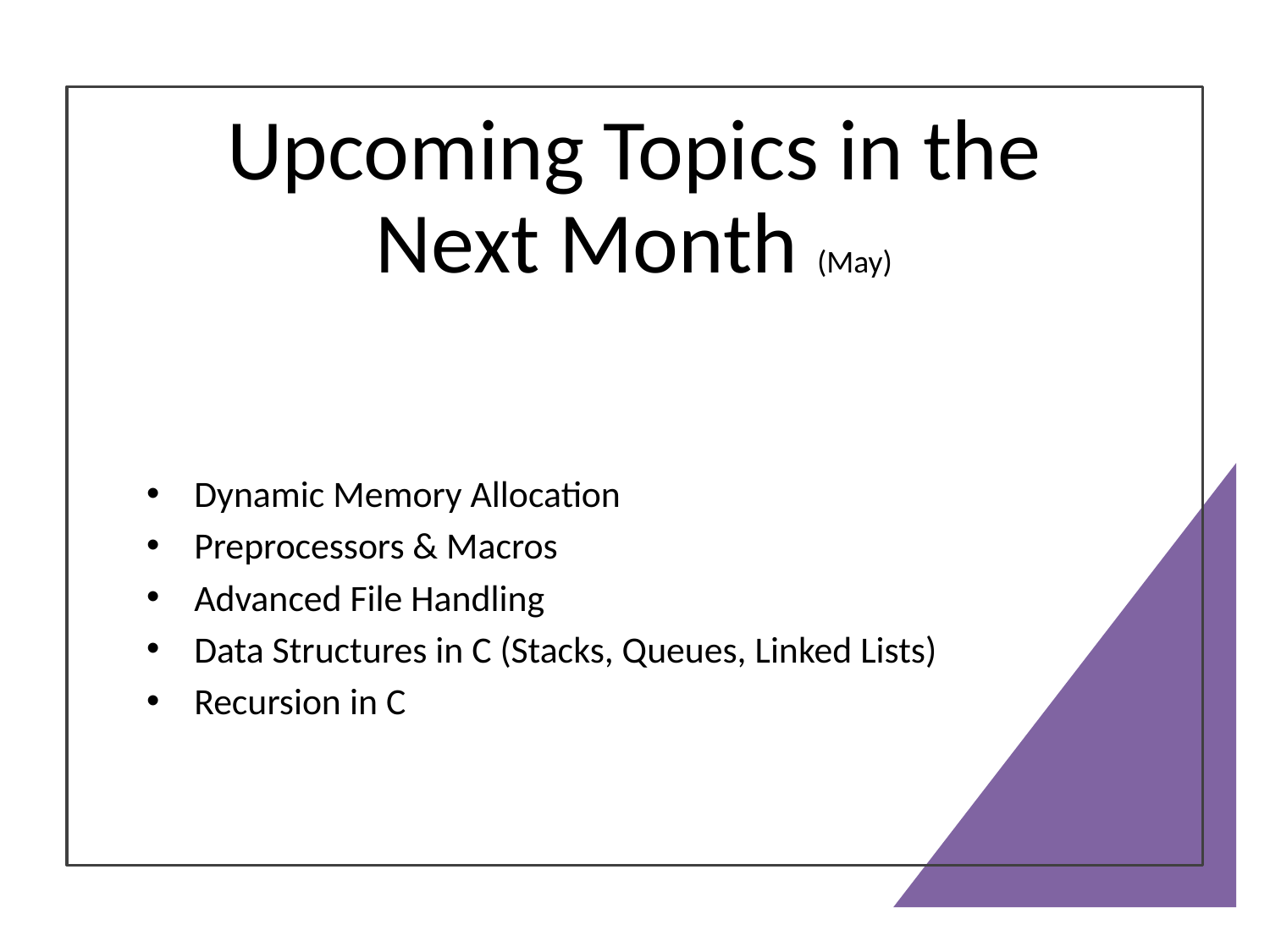

# Upcoming Topics in the Next Month (May)

Dynamic Memory Allocation
Preprocessors & Macros
Advanced File Handling
Data Structures in C (Stacks, Queues, Linked Lists)
Recursion in C